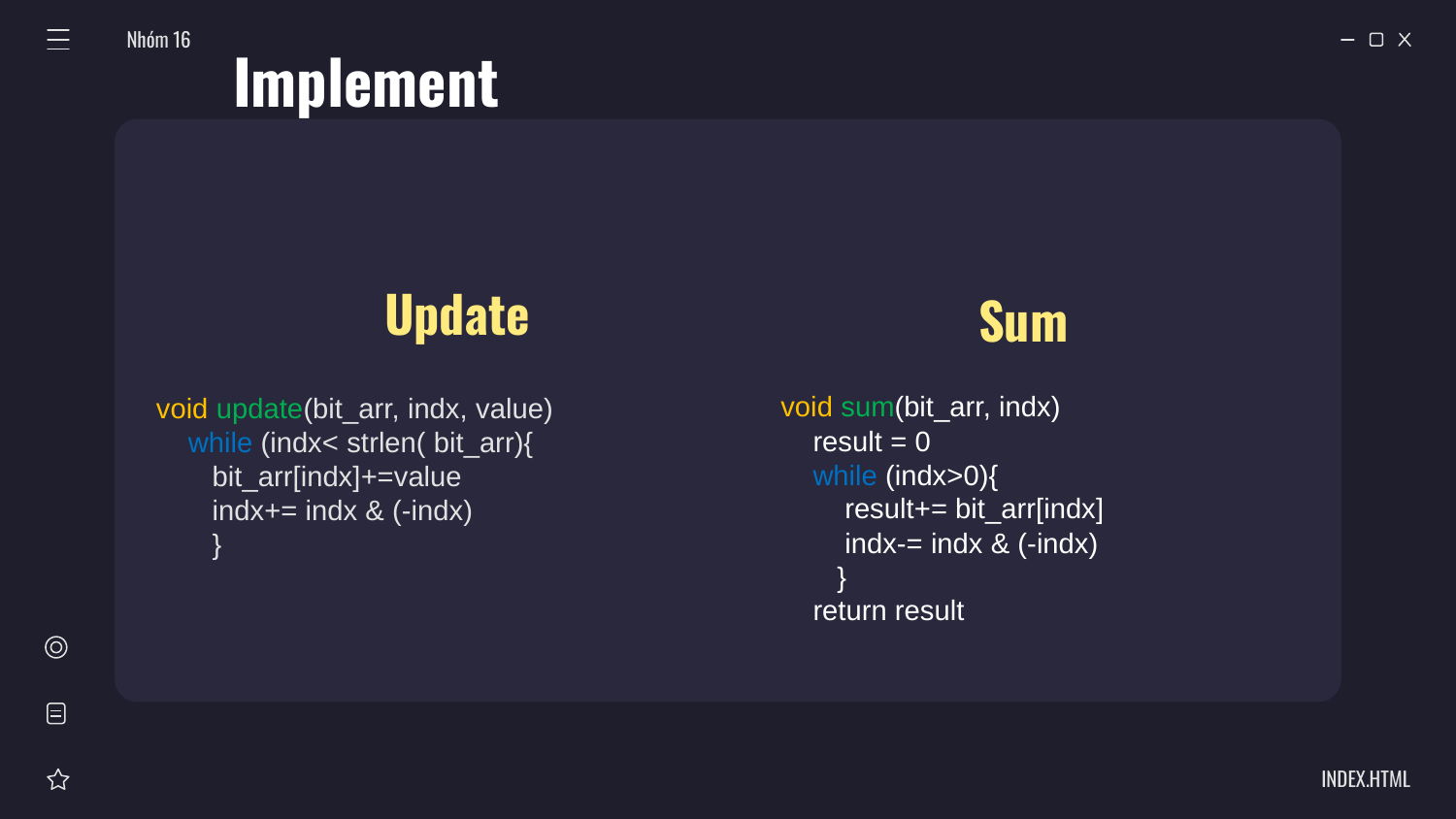

Implement
Nhóm 16

Update
Sum
void update(bit_arr, indx, value)
    while (indx< strlen( bit_arr){
       bit_arr[indx]+=value
       indx+= indx & (-indx)
       }
void sum(bit_arr, indx)
    result = 0
    while (indx>0){
        result+= bit_arr[indx]
        indx-= indx & (-indx)
       }
    return result

INDEX.HTML